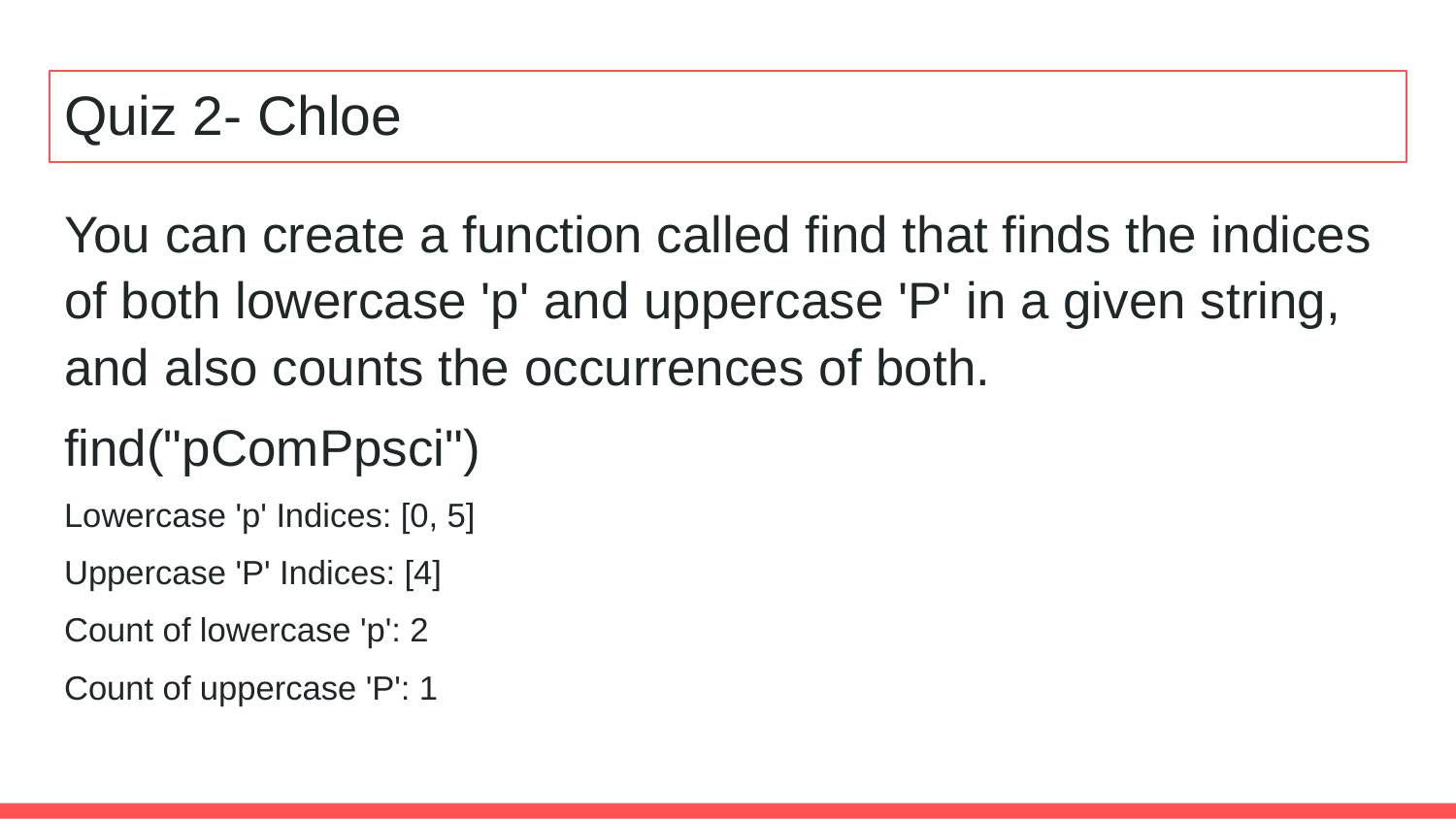

# Quiz 2- Chloe
You can create a function called find that finds the indices of both lowercase 'p' and uppercase 'P' in a given string, and also counts the occurrences of both.
find("pComPpsci")
Lowercase 'p' Indices: [0, 5]
Uppercase 'P' Indices: [4]
Count of lowercase 'p': 2
Count of uppercase 'P': 1